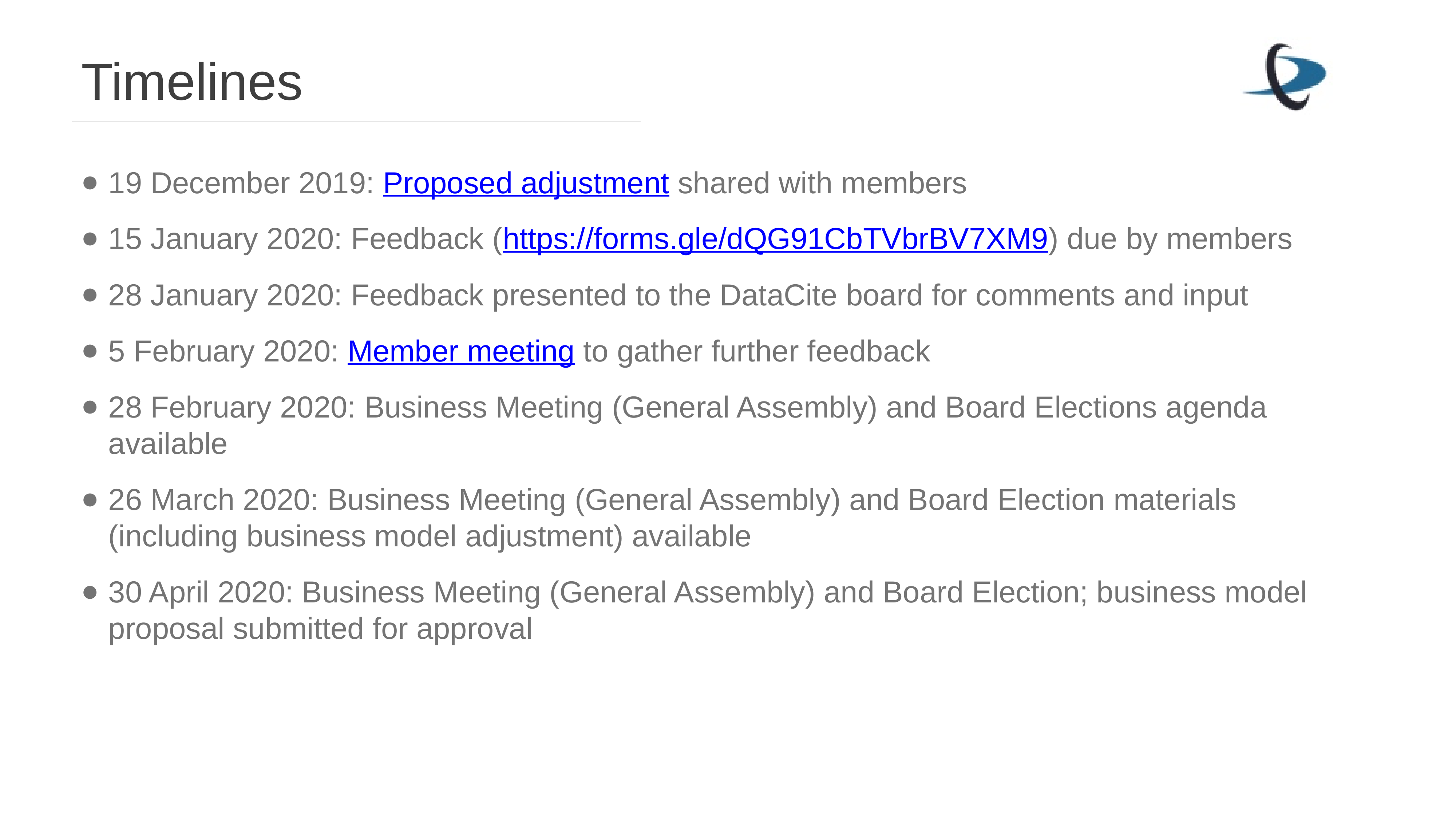

# Timelines
19 December 2019: Proposed adjustment shared with members
15 January 2020: Feedback (https://forms.gle/dQG91CbTVbrBV7XM9) due by members
28 January 2020: Feedback presented to the DataCite board for comments and input
5 February 2020: Member meeting to gather further feedback
28 February 2020: Business Meeting (General Assembly) and Board Elections agenda available
26 March 2020: Business Meeting (General Assembly) and Board Election materials (including business model adjustment) available
30 April 2020: Business Meeting (General Assembly) and Board Election; business model proposal submitted for approval